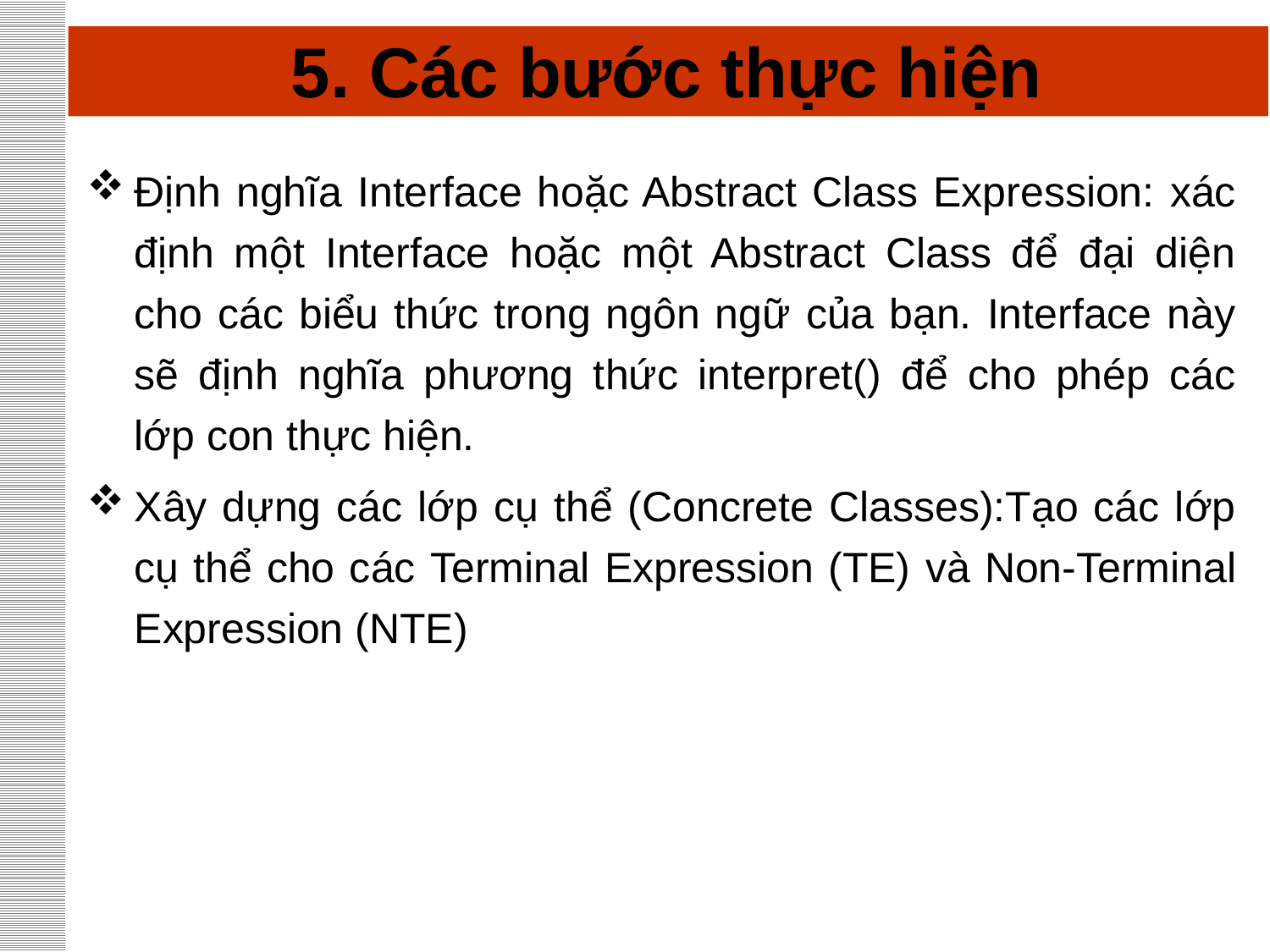

# 5. Các bước thực hiện
Định nghĩa Interface hoặc Abstract Class Expression: xác định một Interface hoặc một Abstract Class để đại diện cho các biểu thức trong ngôn ngữ của bạn. Interface này sẽ định nghĩa phương thức interpret() để cho phép các lớp con thực hiện.
Xây dựng các lớp cụ thể (Concrete Classes):Tạo các lớp cụ thể cho các Terminal Expression (TE) và Non-Terminal Expression (NTE)